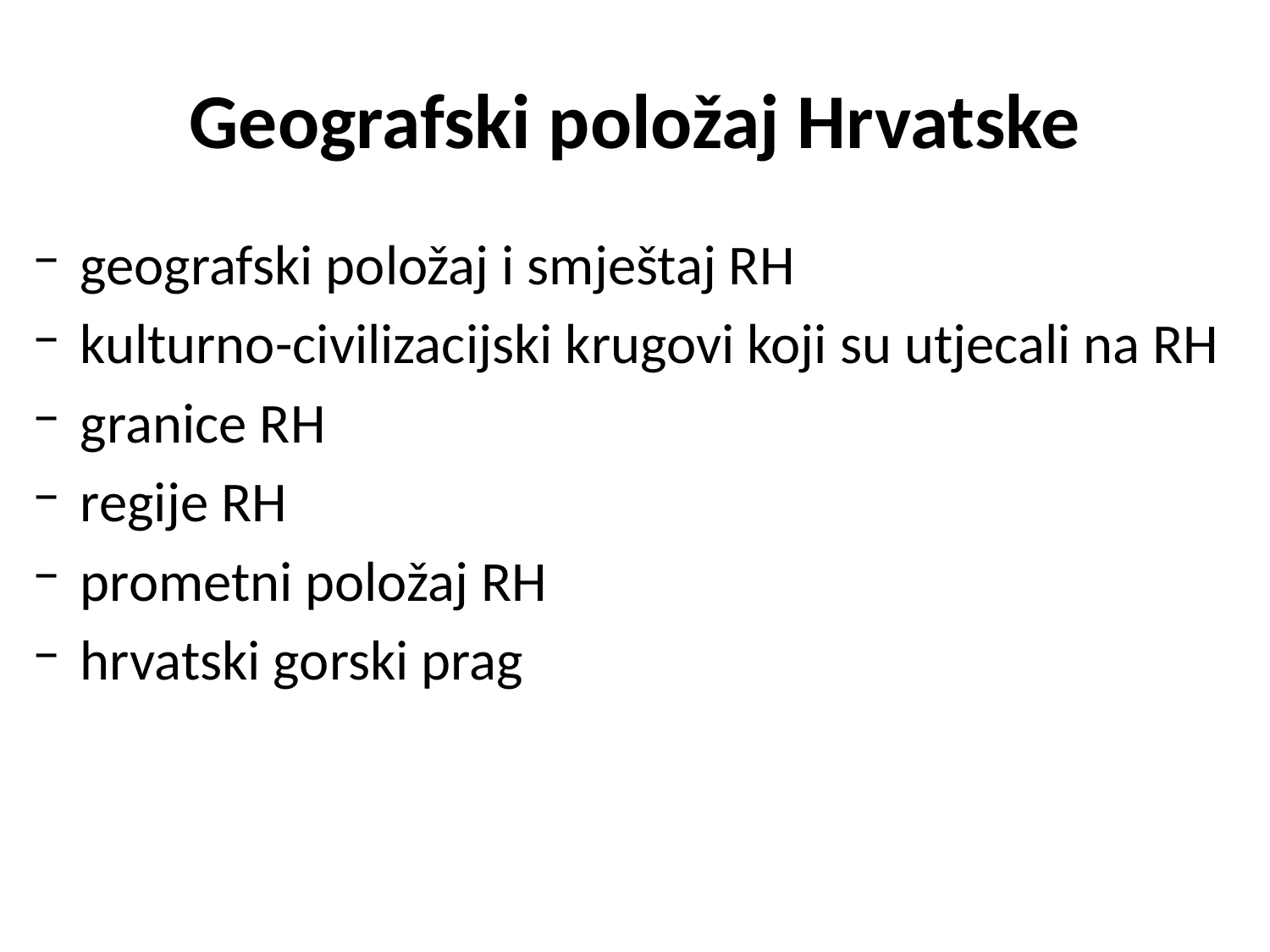

# Geografski položaj Hrvatske
geografski položaj i smještaj RH
kulturno-civilizacijski krugovi koji su utjecali na RH
granice RH
regije RH
prometni položaj RH
hrvatski gorski prag